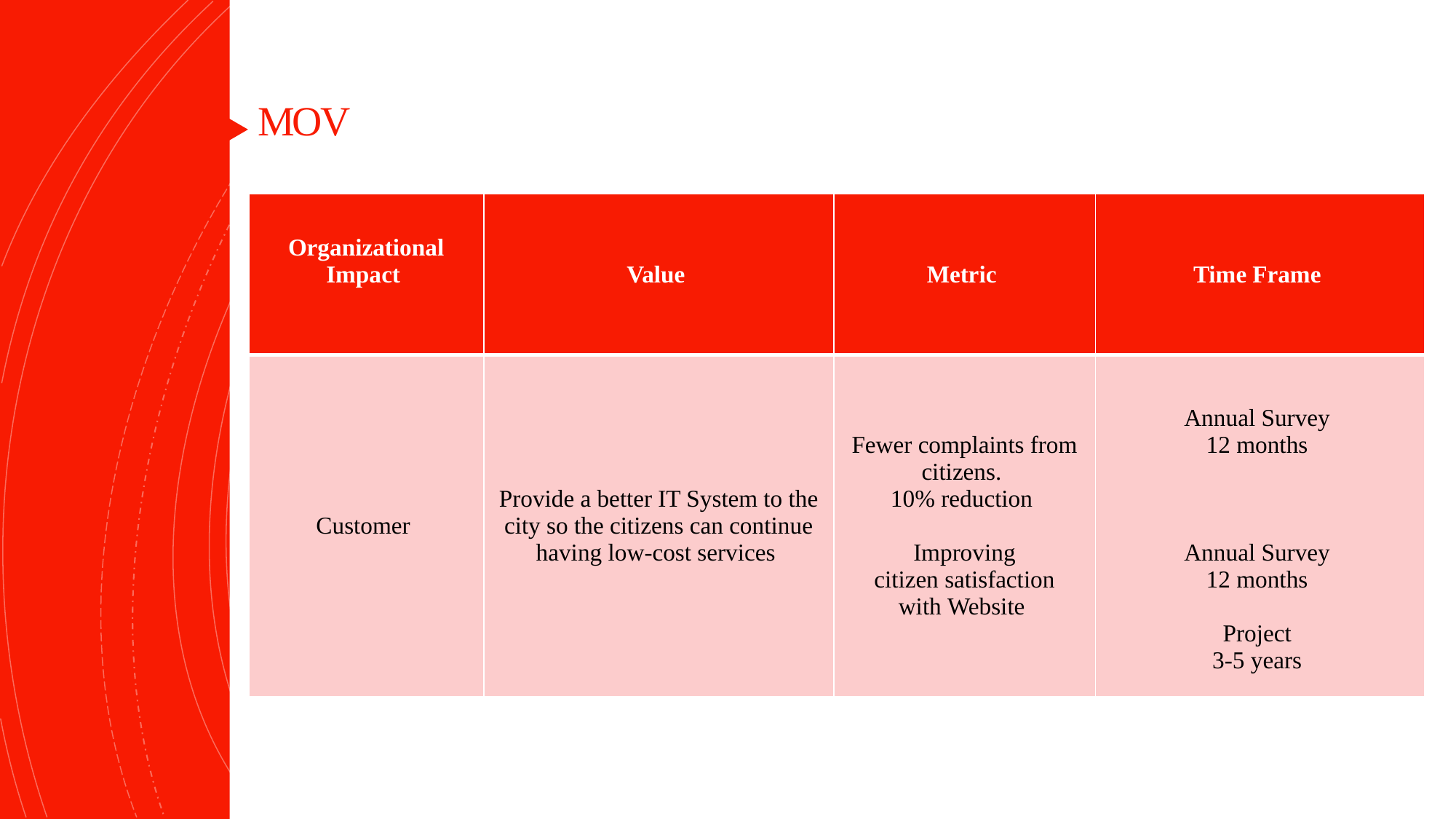

# MOV

| ​ Organizational Impact ​  ​  ​ | Value ​ | Metric ​ | Time Frame ​ |
| --- | --- | --- | --- |
| Customer ​ | Provide a better IT System to the city so the citizens can continue having low-cost services ​ | Fewer complaints from citizens. ​ 10% reduction ​  ​ Improving citizen satisfaction with Website ​ | ​ Annual Survey ​ 12 months ​  ​  ​  ​ Annual Survey ​ 12 months ​  ​ Project ​ 3-5 years ​ |